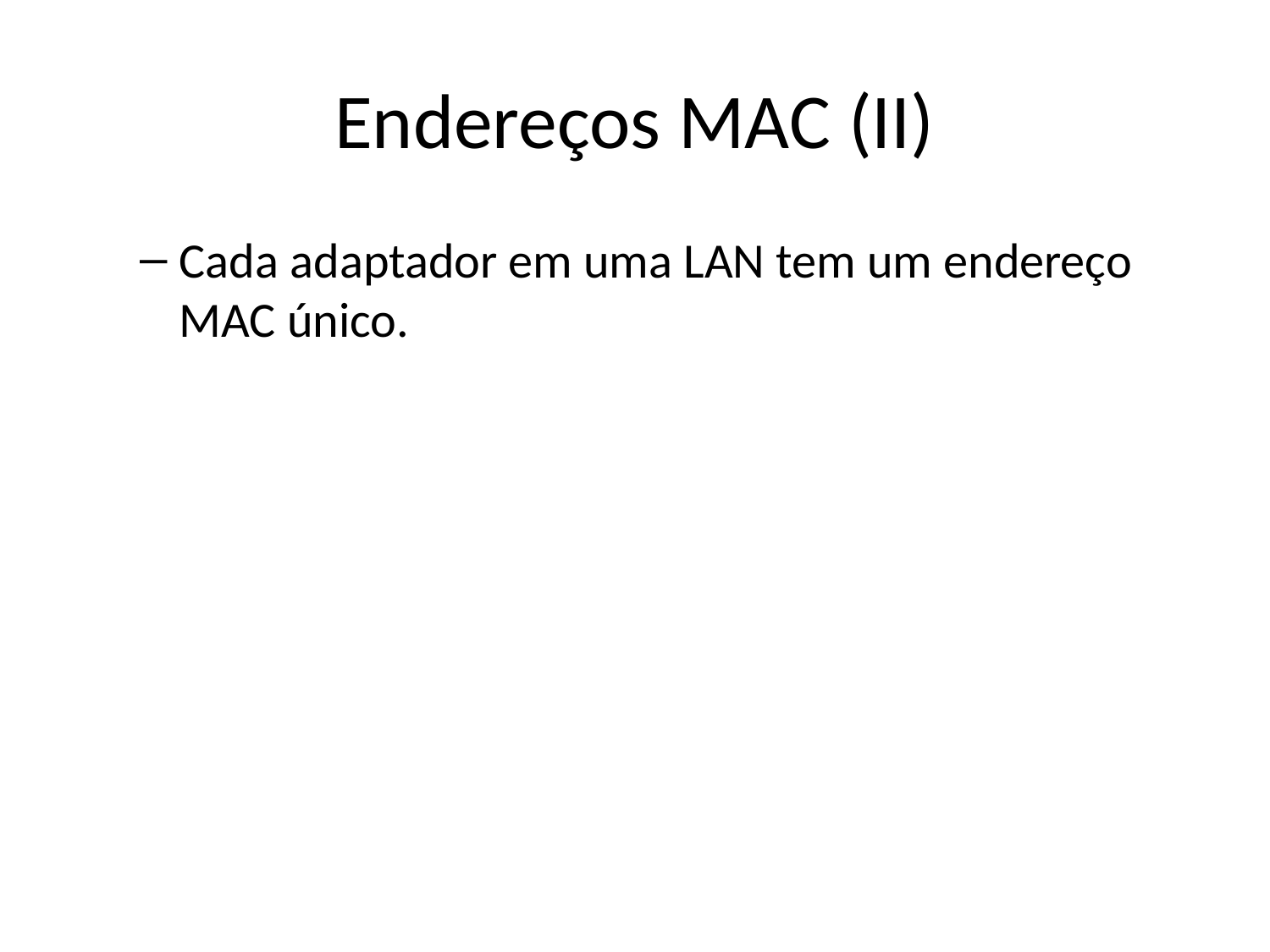

# Endereços MAC (II)
Cada adaptador em uma LAN tem um endereço MAC único.